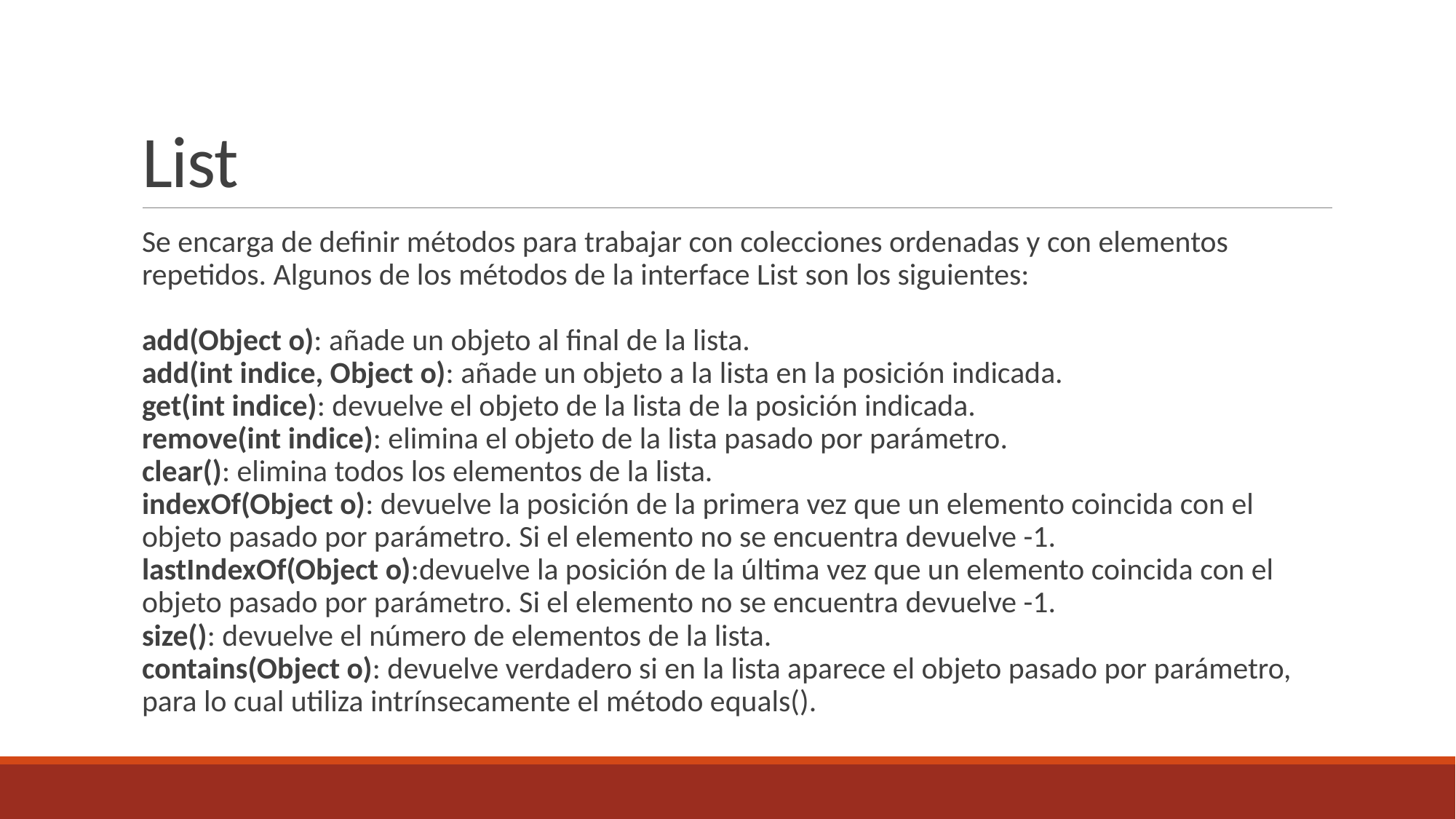

# List
Se encarga de definir métodos para trabajar con colecciones ordenadas y con elementos repetidos. Algunos de los métodos de la interface List son los siguientes:
add(Object o): añade un objeto al final de la lista.
add(int indice, Object o): añade un objeto a la lista en la posición indicada.
get(int indice): devuelve el objeto de la lista de la posición indicada.
remove(int indice): elimina el objeto de la lista pasado por parámetro.
clear(): elimina todos los elementos de la lista.
indexOf(Object o): devuelve la posición de la primera vez que un elemento coincida con el objeto pasado por parámetro. Si el elemento no se encuentra devuelve -1.
lastIndexOf(Object o):devuelve la posición de la última vez que un elemento coincida con el objeto pasado por parámetro. Si el elemento no se encuentra devuelve -1.
size(): devuelve el número de elementos de la lista.
contains(Object o): devuelve verdadero si en la lista aparece el objeto pasado por parámetro, para lo cual utiliza intrínsecamente el método equals().